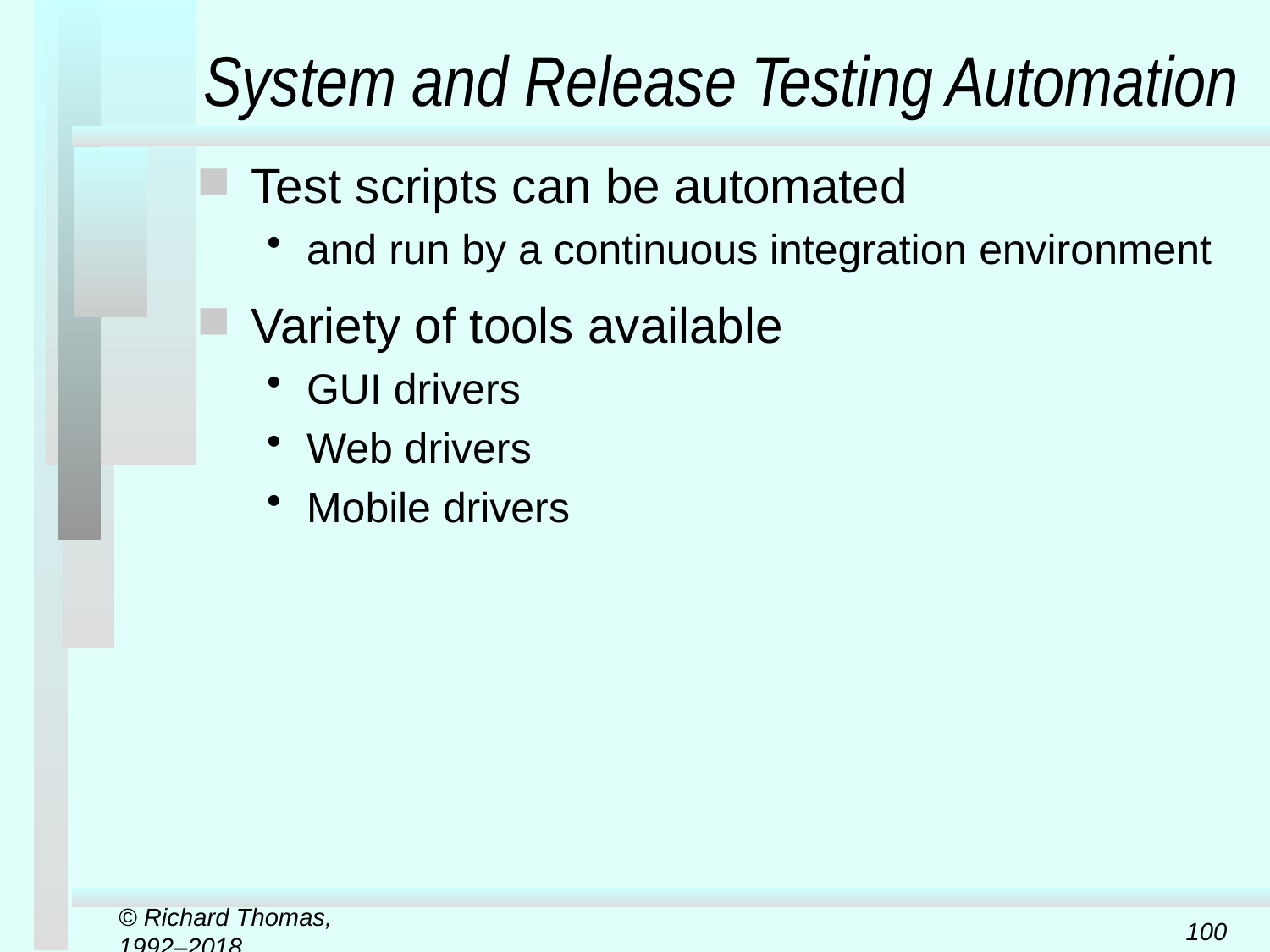

# System and Release Testing Automation
Test scripts can be automated
and run by a continuous integration environment
Variety of tools available
GUI drivers
Web drivers
Mobile drivers
© Richard Thomas, 1992–2018
100